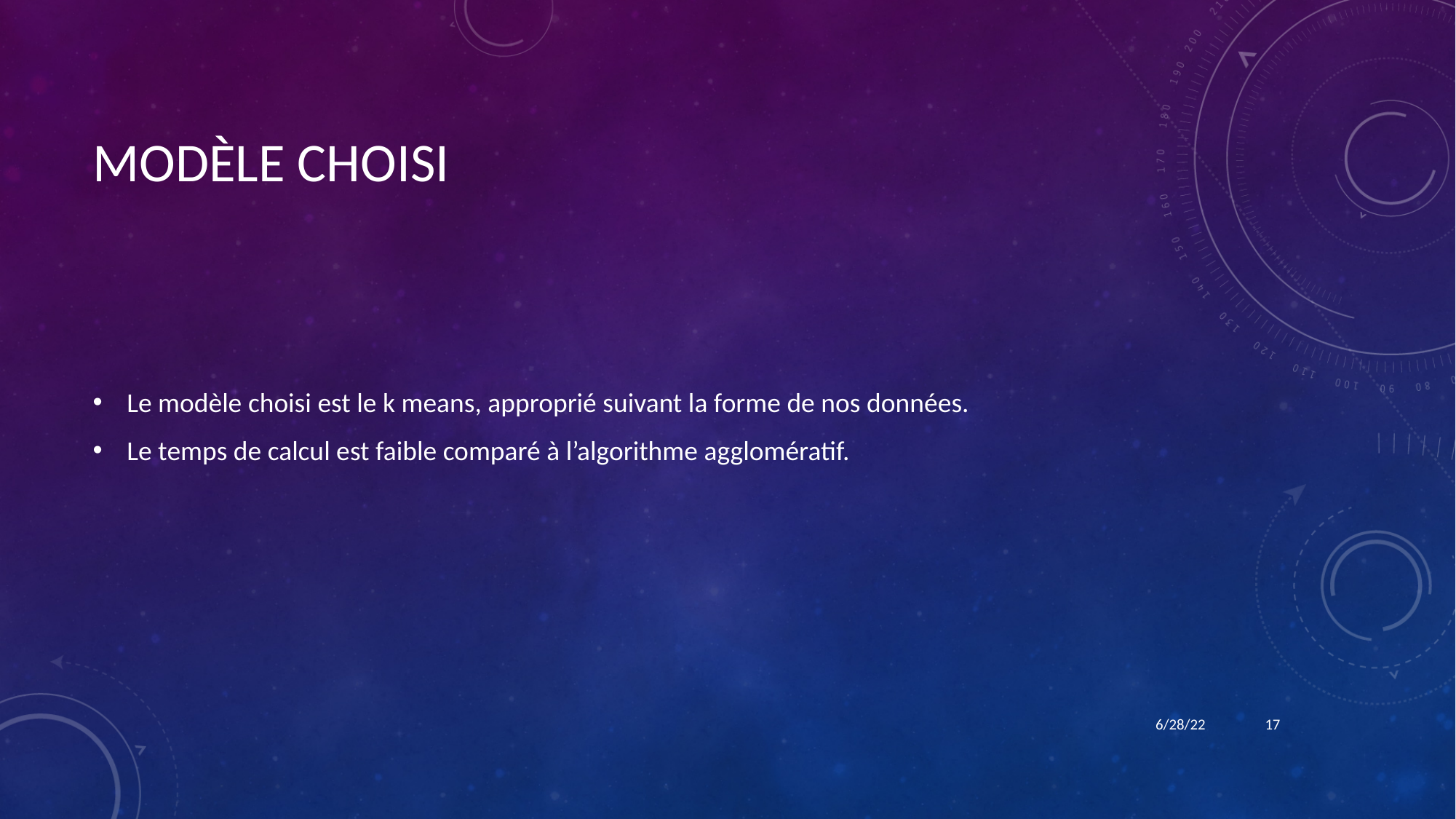

# Modèle choisi
Le modèle choisi est le k means, approprié suivant la forme de nos données.
Le temps de calcul est faible comparé à l’algorithme agglomératif.

6/28/22
17